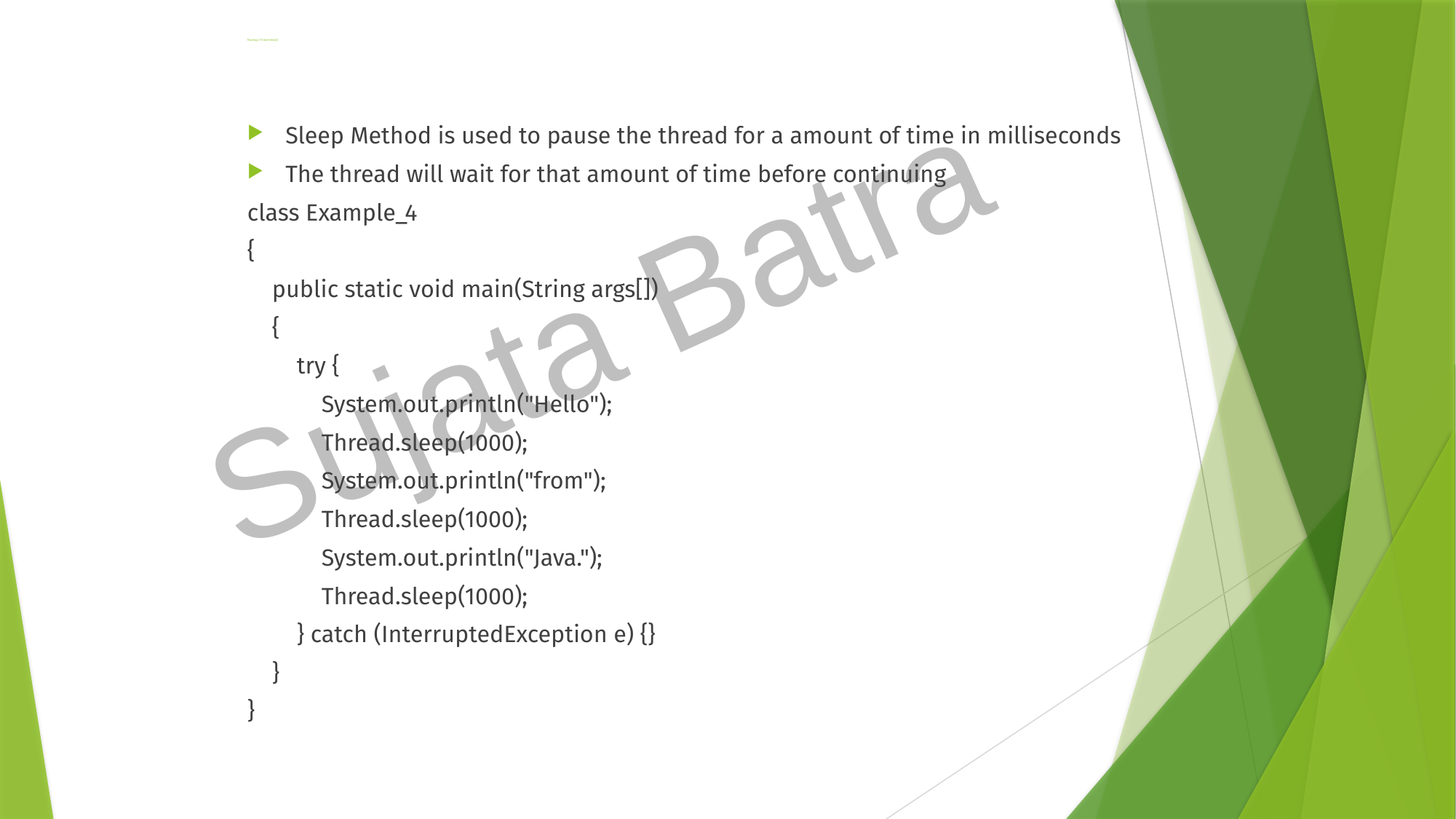

# Pausing a Thread-sleep()
Sleep Method is used to pause the thread for a amount of time in milliseconds
The thread will wait for that amount of time before continuing
class Example_4
{
    public static void main(String args[])
    {
        try {
            System.out.println("Hello");
            Thread.sleep(1000);
            System.out.println("from");
            Thread.sleep(1000);
            System.out.println("Java.");
            Thread.sleep(1000);
        } catch (InterruptedException e) {}
    }
}

Sujata Batra